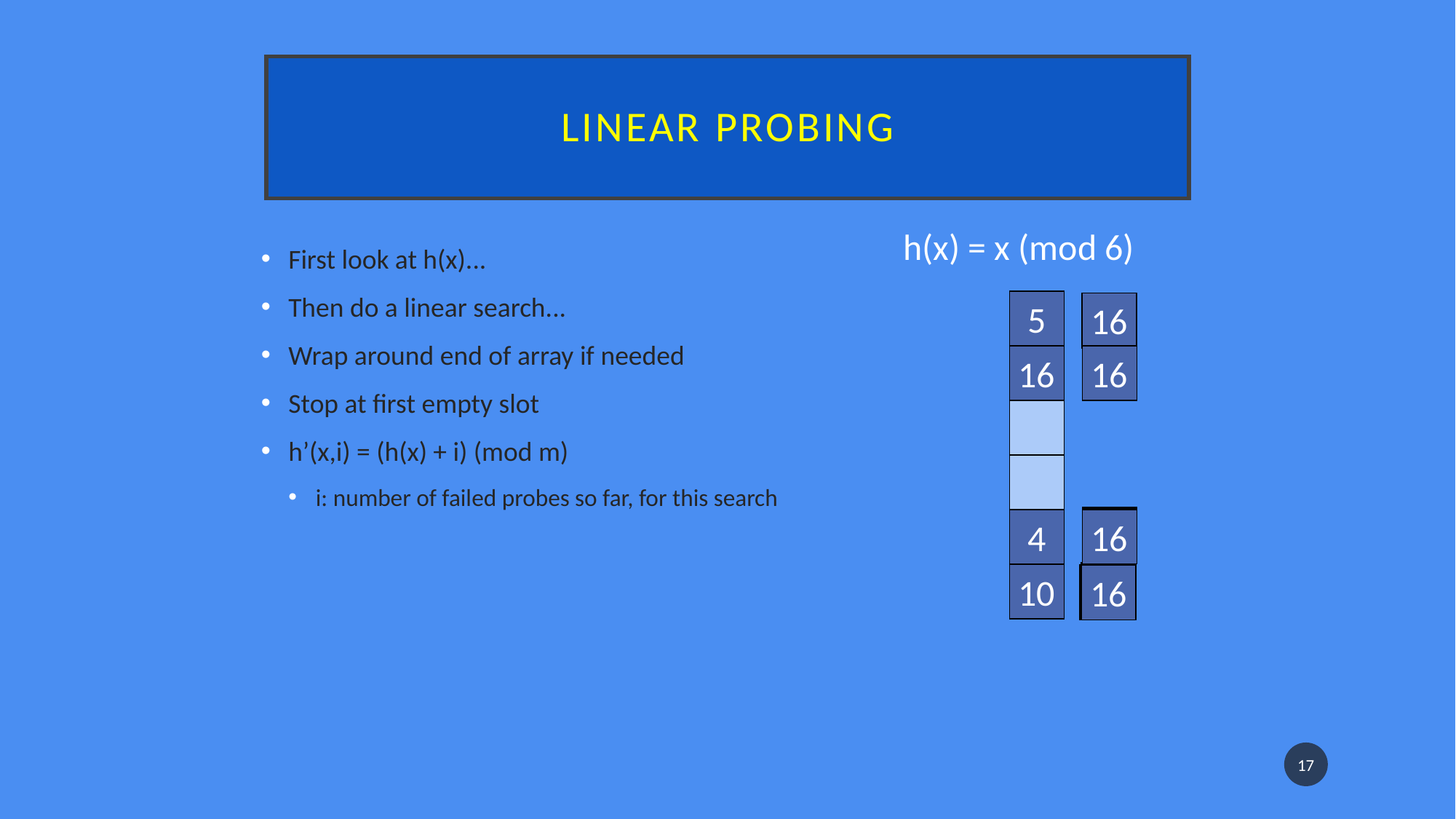

# Linear probing
h(x) = x (mod 6)
First look at h(x)...
Then do a linear search...
Wrap around end of array if needed
Stop at first empty slot
h’(x,i) = (h(x) + i) (mod m)
i: number of failed probes so far, for this search

5
16
5
16
16
4
10
16
4
10
10
5
16
17